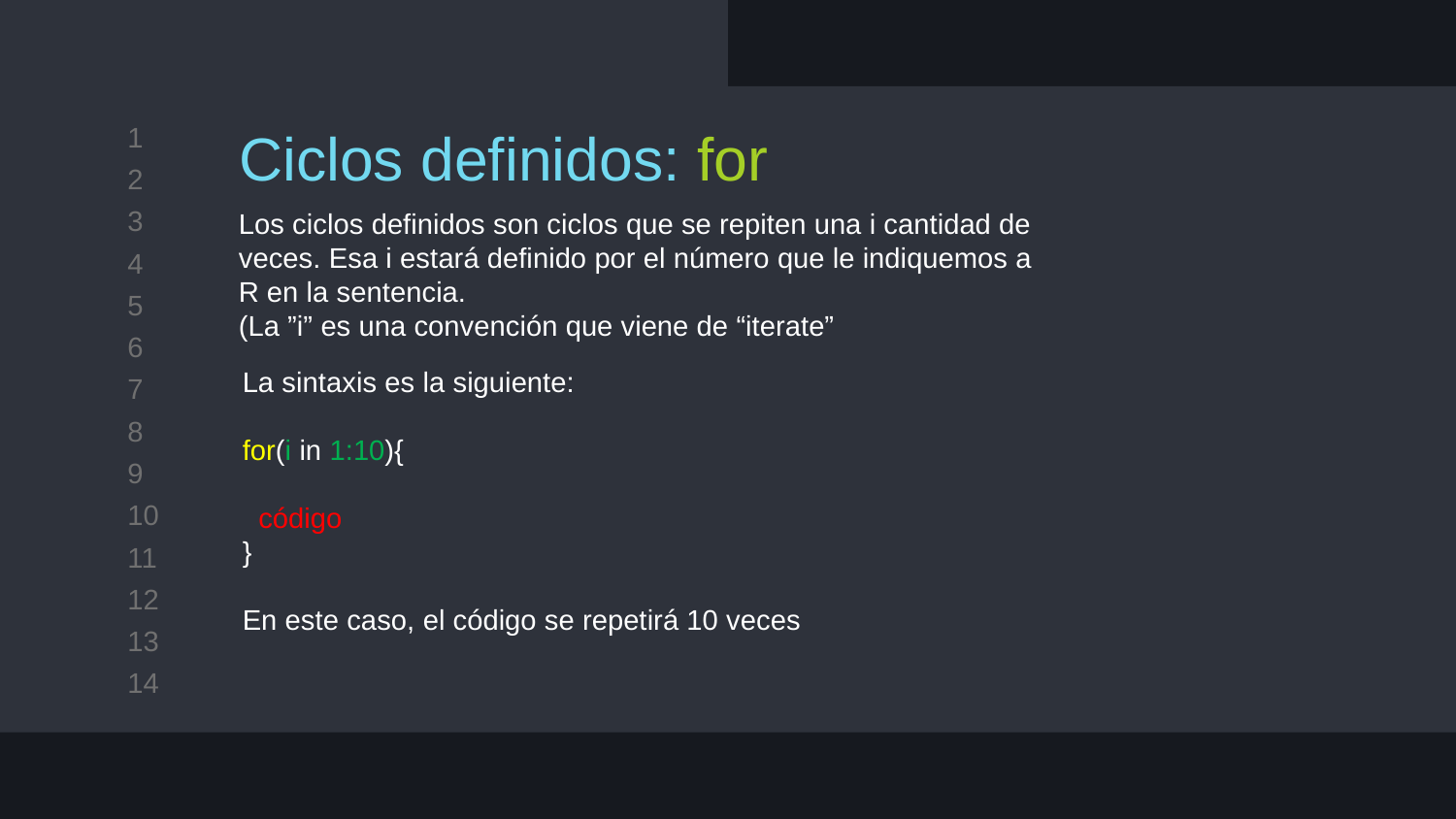

Ciclos definidos: for
Los ciclos definidos son ciclos que se repiten una i cantidad de veces. Esa i estará definido por el número que le indiquemos a R en la sentencia.
(La ”i” es una convención que viene de “iterate”
La sintaxis es la siguiente:

for(i in 1:10){

  código
}

En este caso, el código se repetirá 10 veces